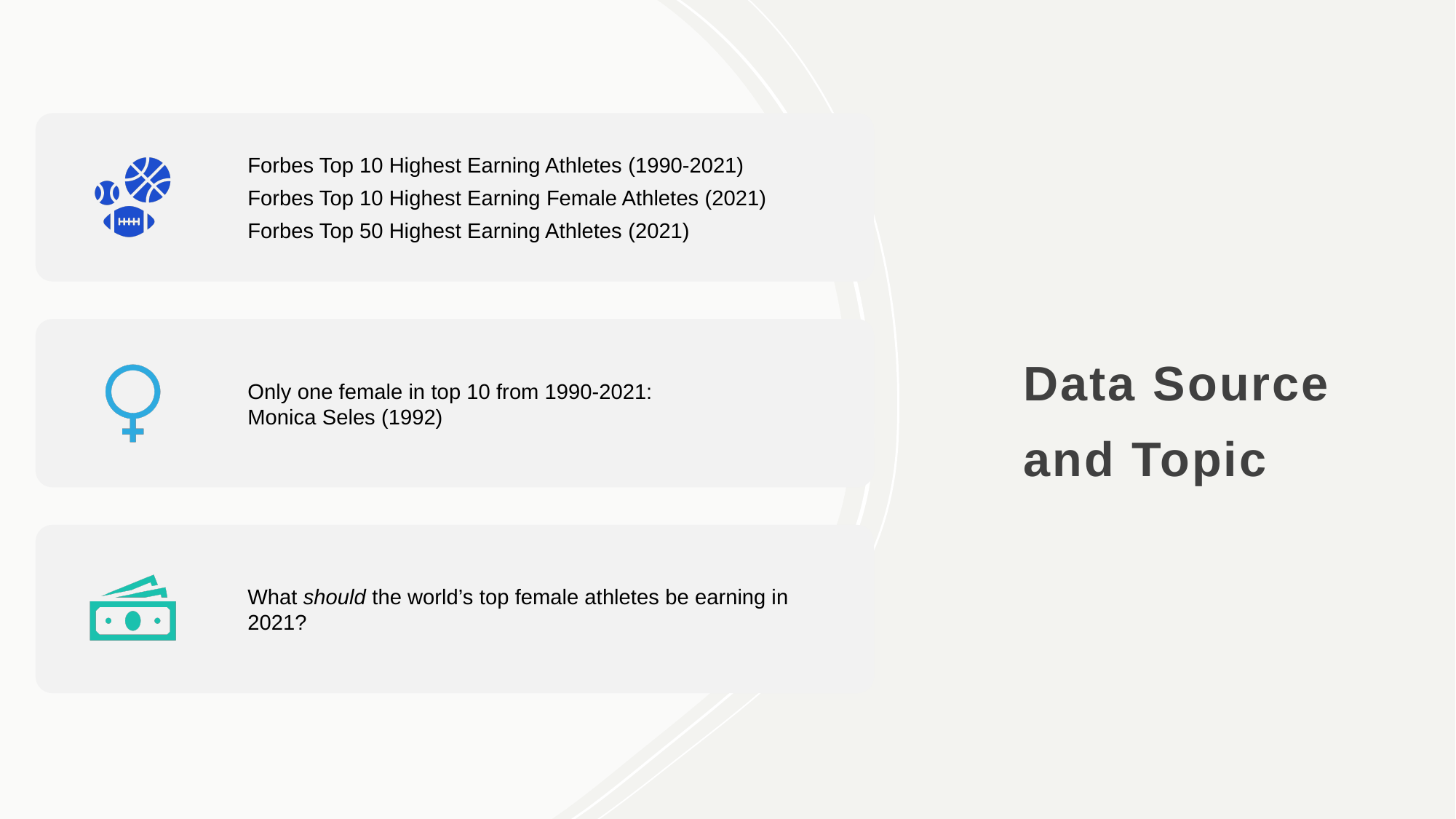

Forbes Top 10 Highest Earning Athletes (1990-2021)
Forbes Top 10 Highest Earning Female Athletes (2021)
Forbes Top 50 Highest Earning Athletes (2021)
Only one female in top 10 from 1990-2021:
Monica Seles (1992)
What should the world’s top female athletes be earning in 2021?
# Data Source and Topic